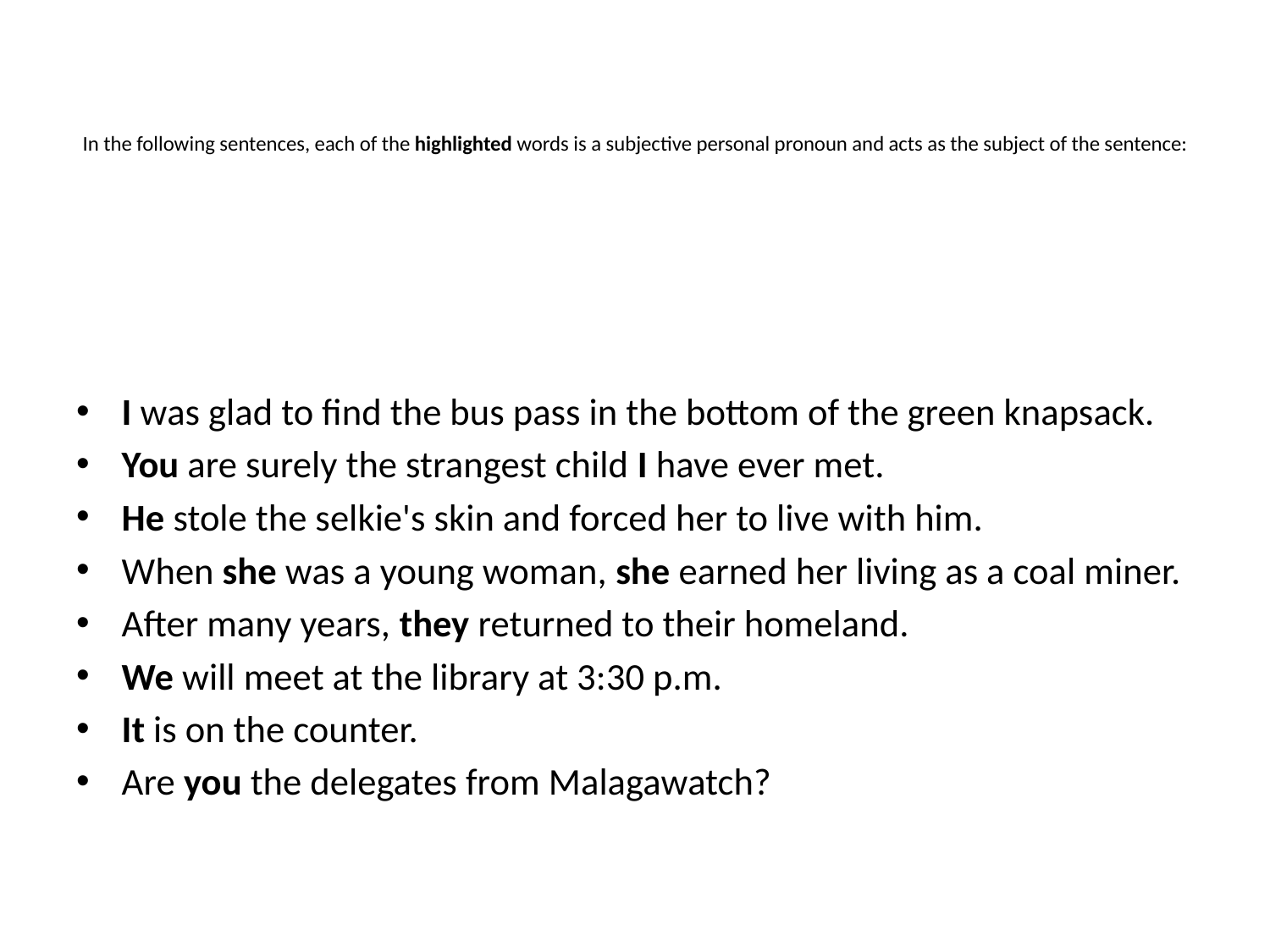

# In the following sentences, each of the highlighted words is a subjective personal pronoun and acts as the subject of the sentence:

I was glad to find the bus pass in the bottom of the green knapsack.
You are surely the strangest child I have ever met.
He stole the selkie's skin and forced her to live with him.
When she was a young woman, she earned her living as a coal miner.
After many years, they returned to their homeland.
We will meet at the library at 3:30 p.m.
It is on the counter.
Are you the delegates from Malagawatch?